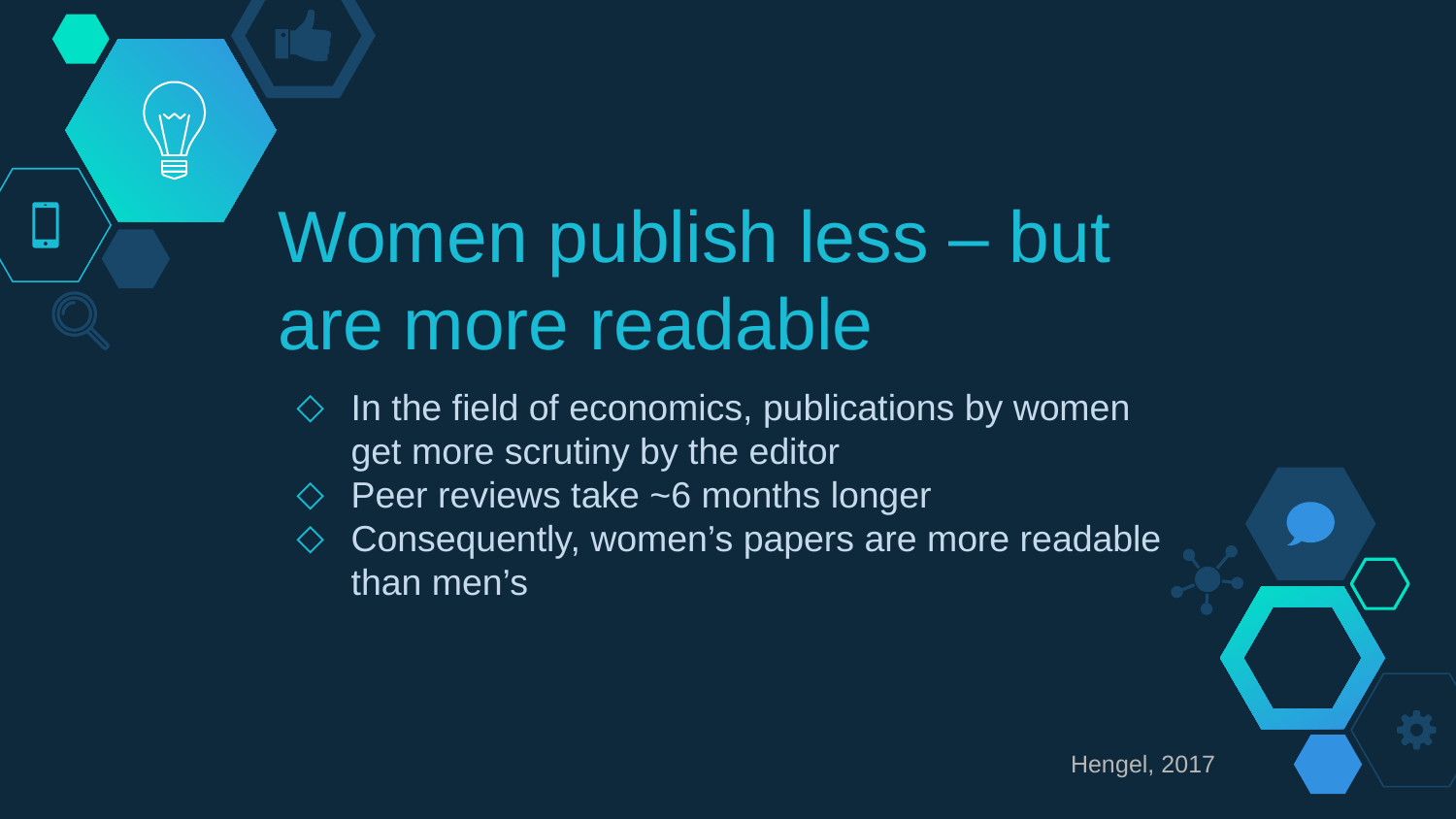

# Women publish less – but are more readable
In the field of economics, publications by women  get more scrutiny by the editor
Peer reviews take ~6 months longer
Consequently, women’s papers are more readable than men’s
Hengel, 2017